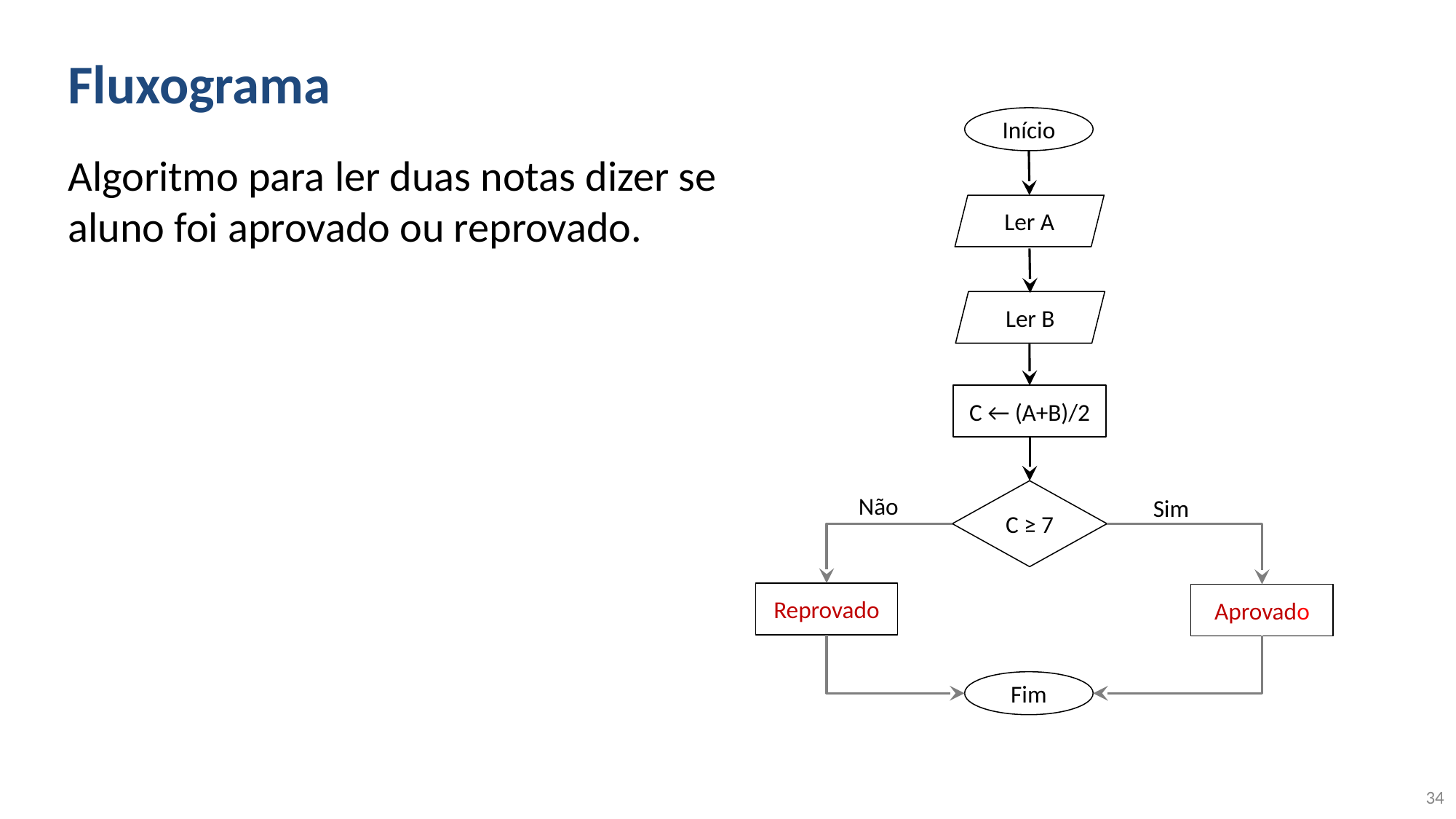

# Fluxograma
Início
Ler A
Ler B
C ← (A+B)/2
C ≥ 7
Não
Sim
Reprovado
Aprovado
Fim
Algoritmo para ler duas notas dizer se
aluno foi aprovado ou reprovado.

34